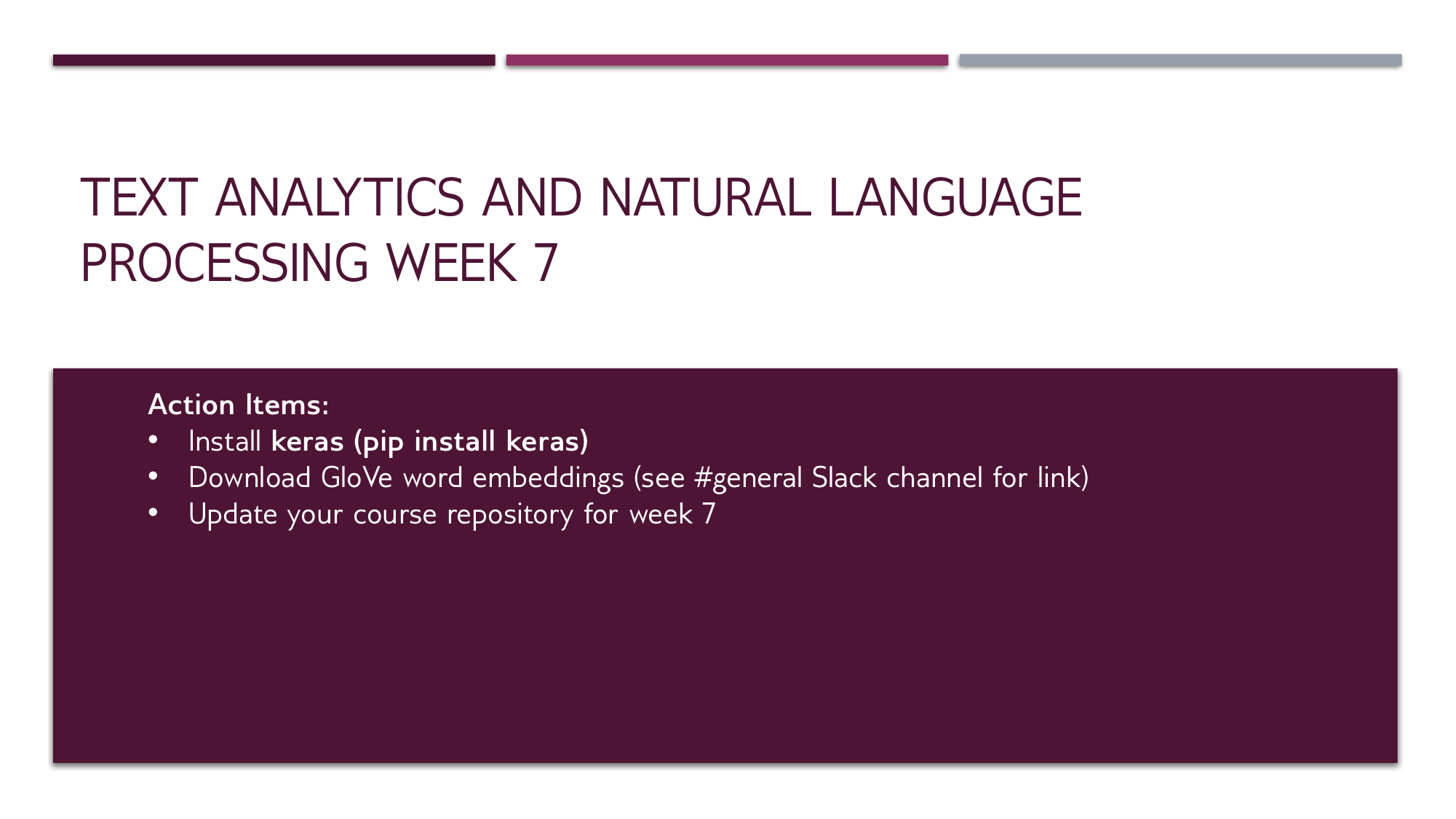

# TEXT ANALYTICs AND NATURAL LANGUAGE PROCESSING WEEK 7

Action Items:
Install keras (pip install keras)
Download GloVe word embeddings (see #general Slack channel for link)
Update your course repository for week 7